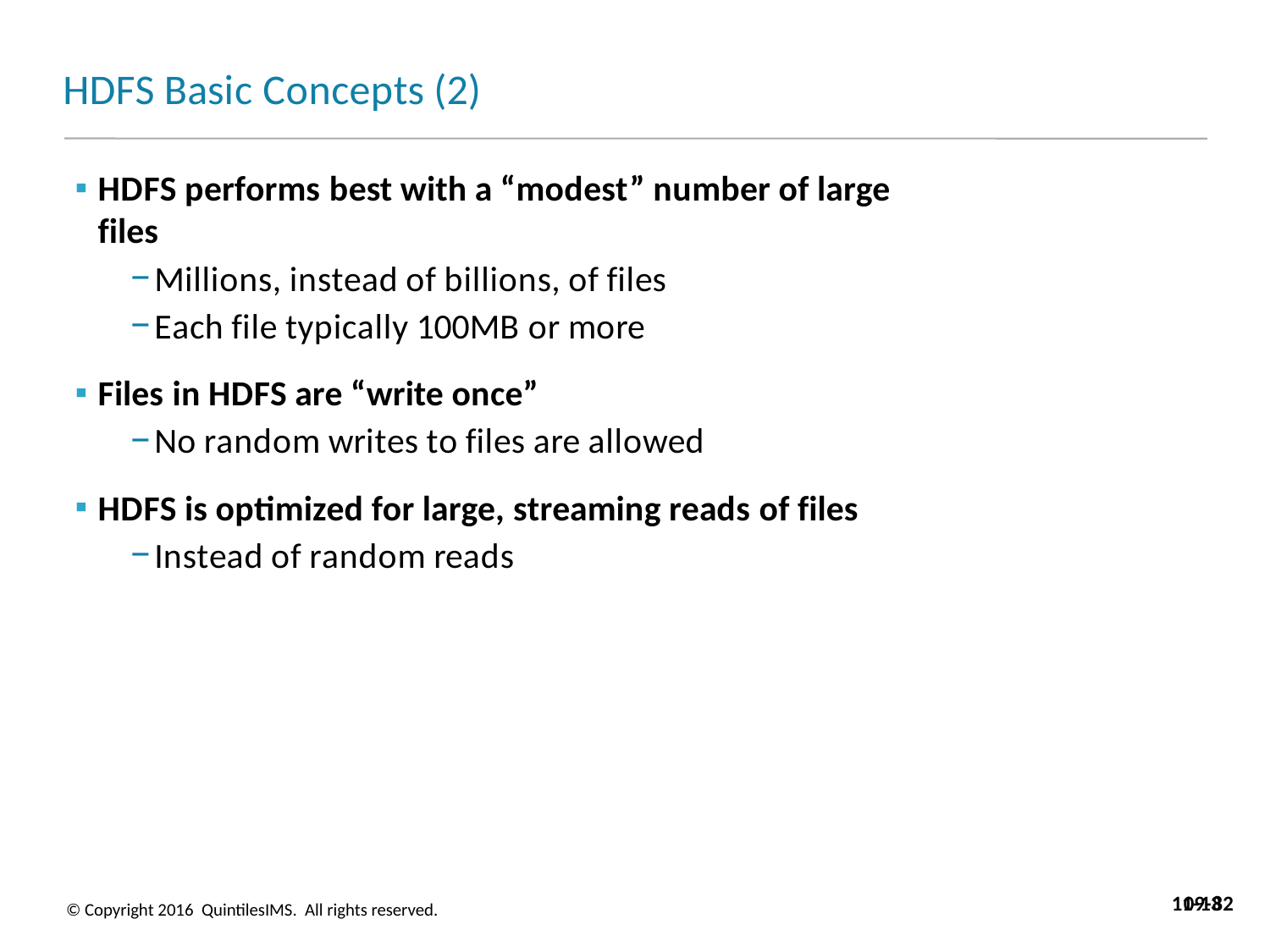

# HDFS Basic Concepts (2)
HDFS performs best with a “modest” number of large files
Millions, instead of billions, of files
Each file typically 100MB or more
Files in HDFS are “write once”
No random writes to files are allowed
HDFS is optimized for large, streaming reads of files
Instead of random reads
11-13
09-82
© Copyright 2016  QuintilesIMS.  All rights reserved.